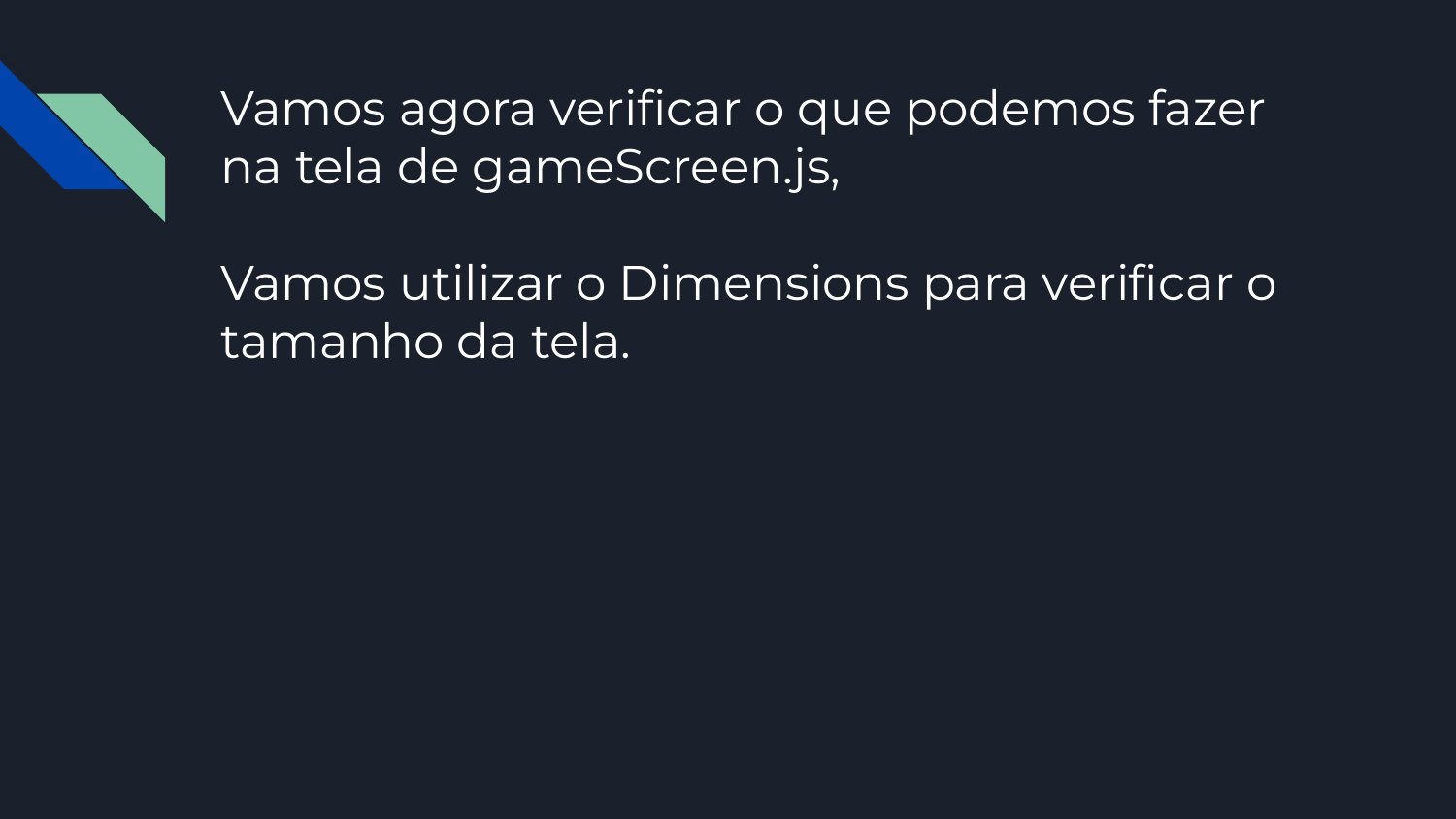

# Vamos agora verificar o que podemos fazer na tela de gameScreen.js,

Vamos utilizar o Dimensions para verificar o tamanho da tela.